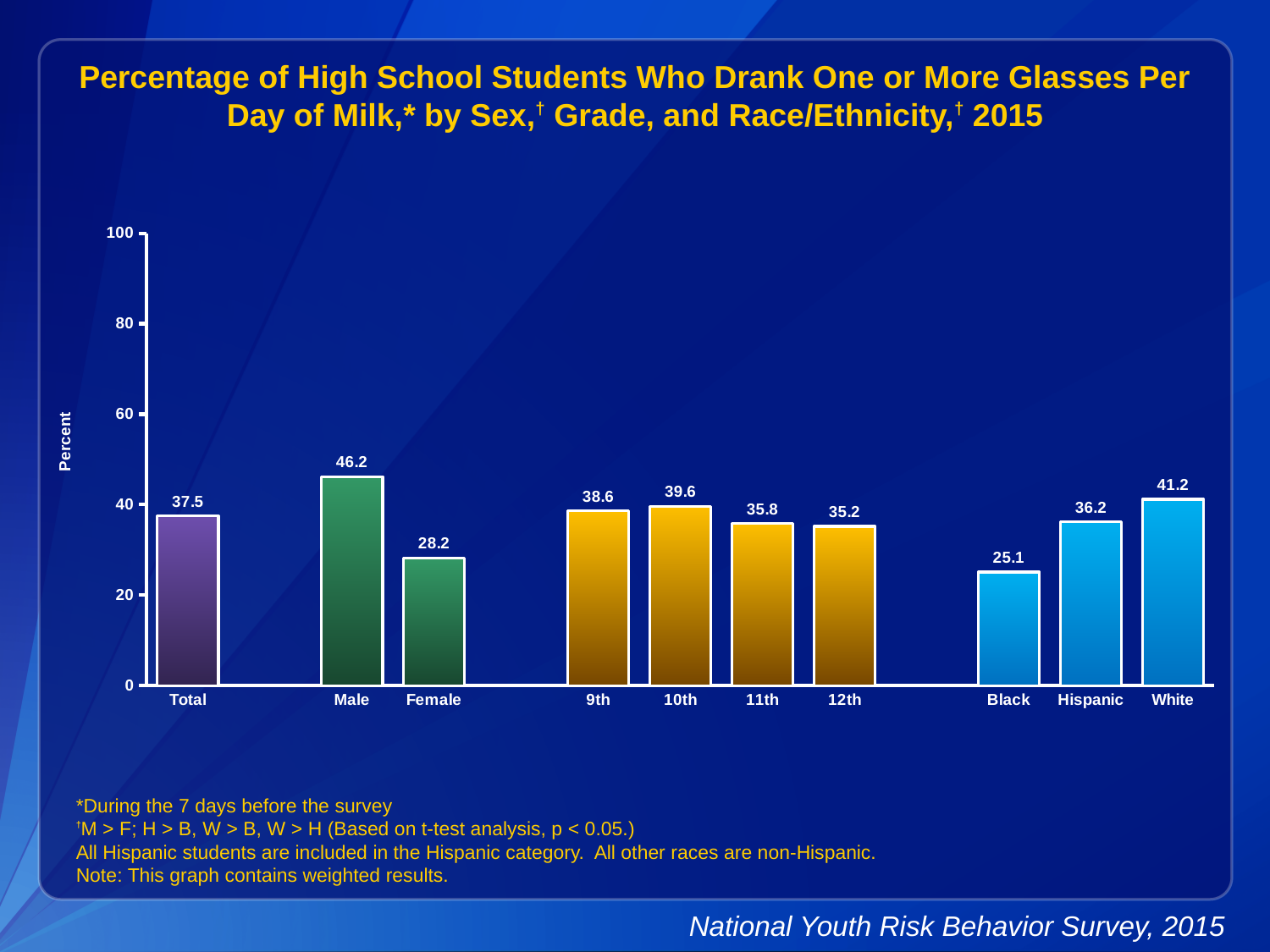

Percentage of High School Students Who Drank One or More Glasses Per Day of Milk,* by Sex,† Grade, and Race/Ethnicity,† 2015

### Chart

| Category | Series 1 |
|---|---|
| Total | 37.5 |
|  | None |
| Male | 46.2 |
| Female | 28.2 |
|  | None |
| 9th | 38.6 |
| 10th | 39.6 |
| 11th | 35.8 |
| 12th | 35.2 |
|  | None |
| Black | 25.1 |
| Hispanic | 36.2 |
| White | 41.2 |
*During the 7 days before the survey
†M > F; H > B, W > B, W > H (Based on t-test analysis, p < 0.05.)
All Hispanic students are included in the Hispanic category.  All other races are non-Hispanic.
Note: This graph contains weighted results.
National Youth Risk Behavior Survey, 2015